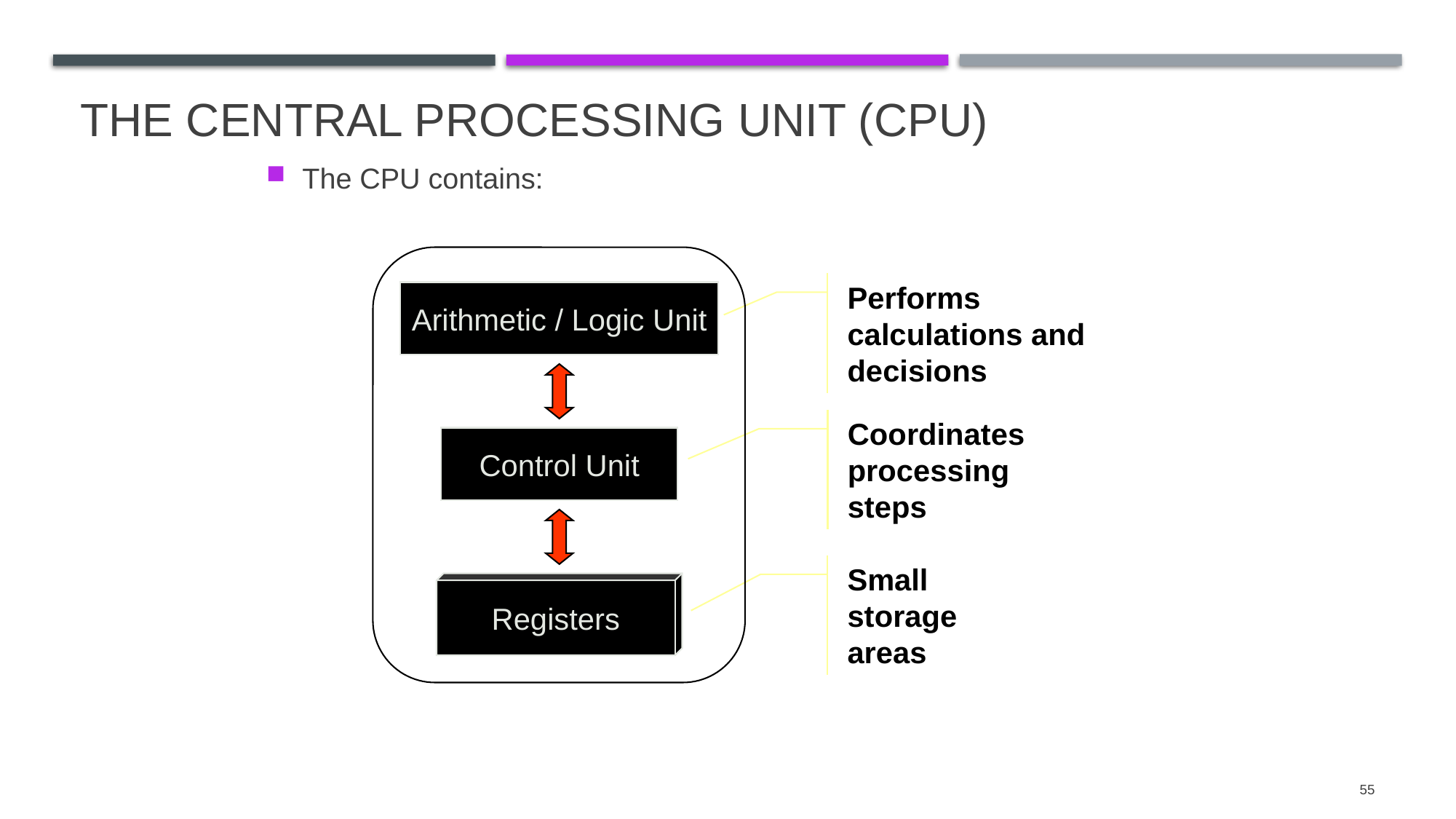

# The Central Processing Unit (CPU)
The CPU contains:

Performs calculations and decisions
Arithmetic / Logic Unit

Coordinates processing steps
Control Unit
Small storage areas
Registers
55